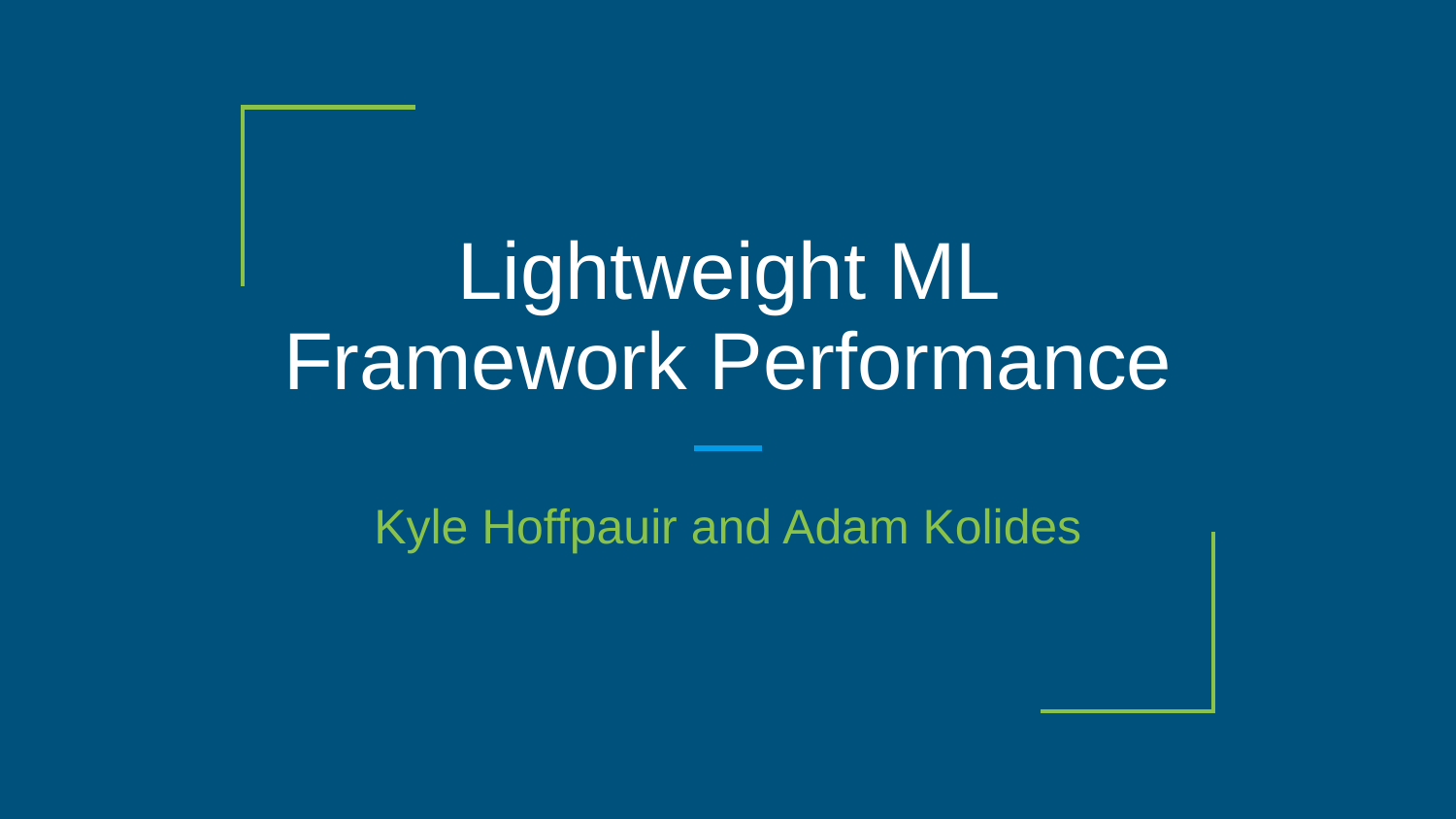

# Lightweight ML Framework Performance
Kyle Hoffpauir and Adam Kolides